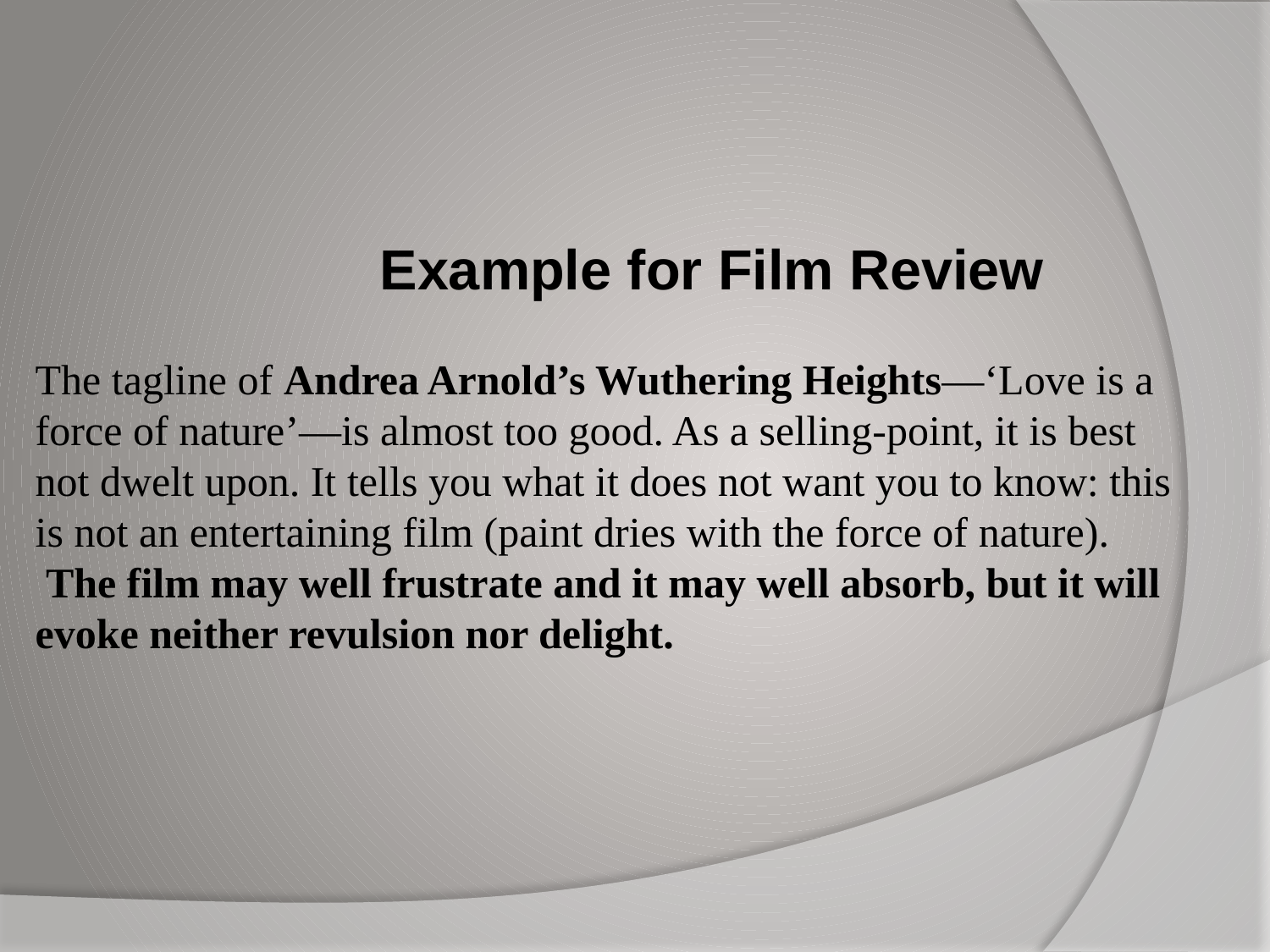

# Example for Film Review The tagline of Andrea Arnold’s Wuthering Heights—‘Love is a force of nature’—is almost too good. As a selling-point, it is best not dwelt upon. It tells you what it does not want you to know: this is not an entertaining film (paint dries with the force of nature).  The film may well frustrate and it may well absorb, but it will evoke neither revulsion nor delight.